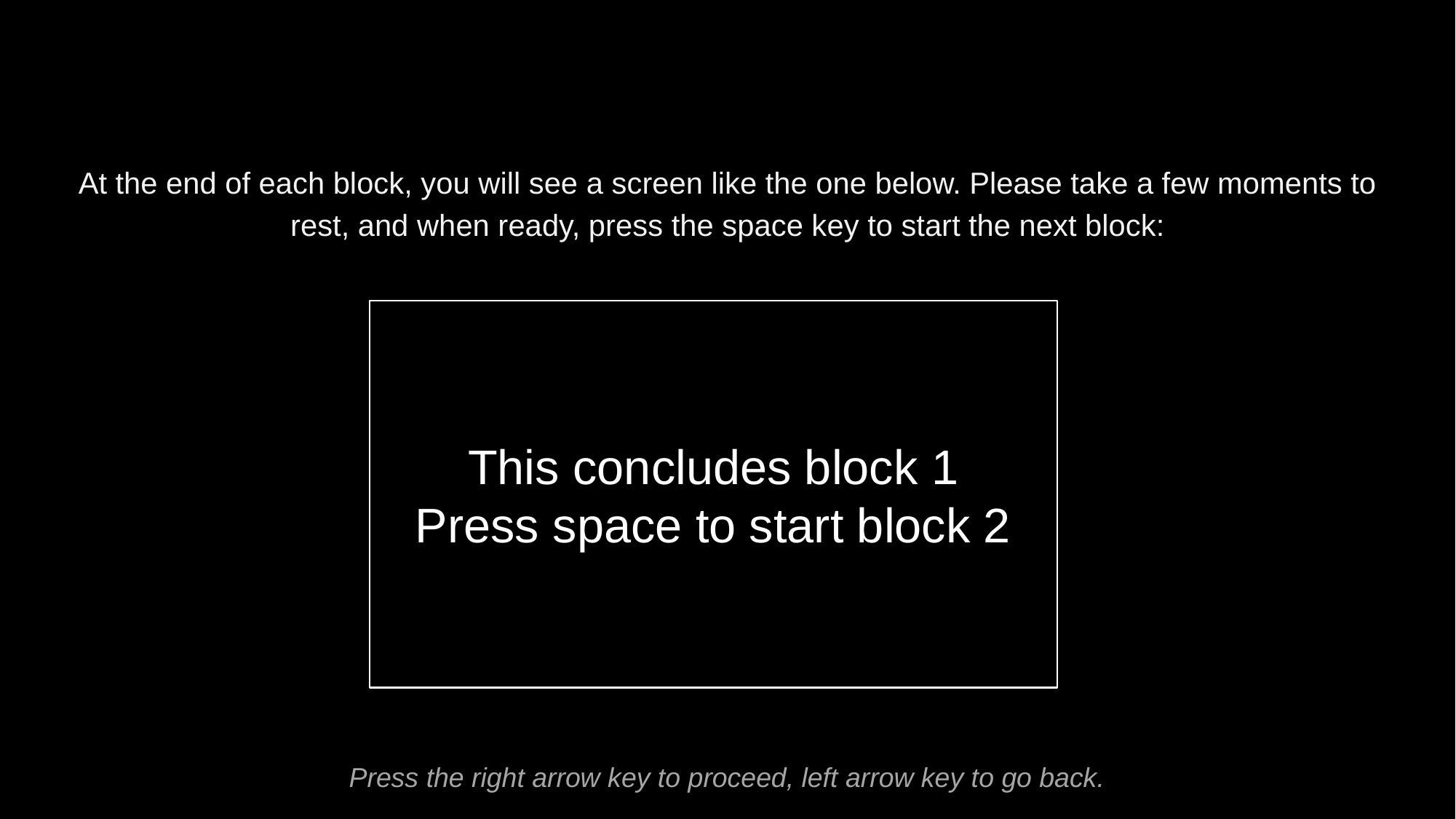

At the end of each block, you will see a screen like the one below. Please take a few moments to rest, and when ready, press the space key to start the next block:
This concludes block 1
Press space to start block 2
Press the right arrow key to proceed, left arrow key to go back.